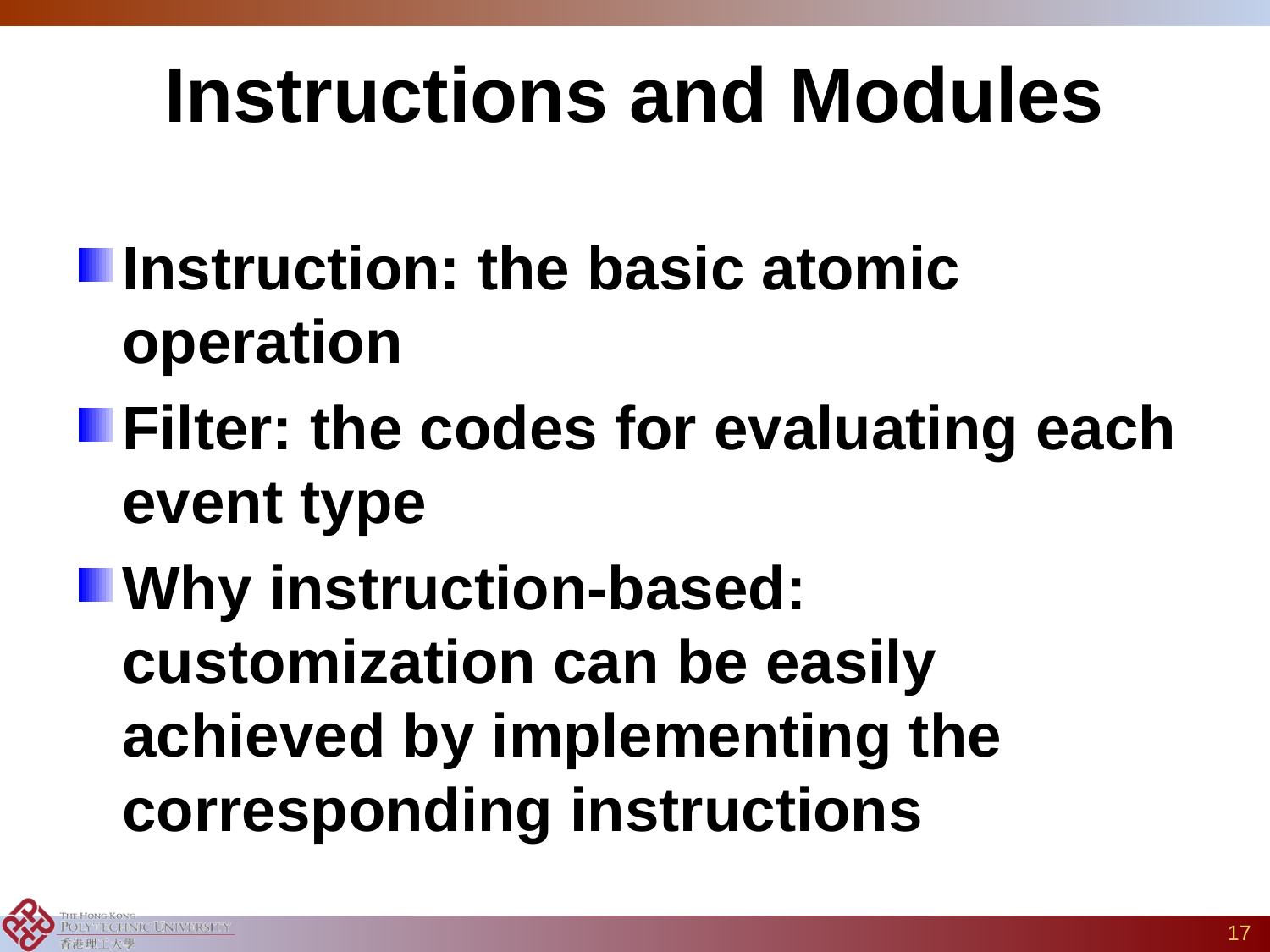

# Instructions and Modules
Instruction: the basic atomic operation
Filter: the codes for evaluating each event type
Why instruction-based: customization can be easily achieved by implementing the corresponding instructions